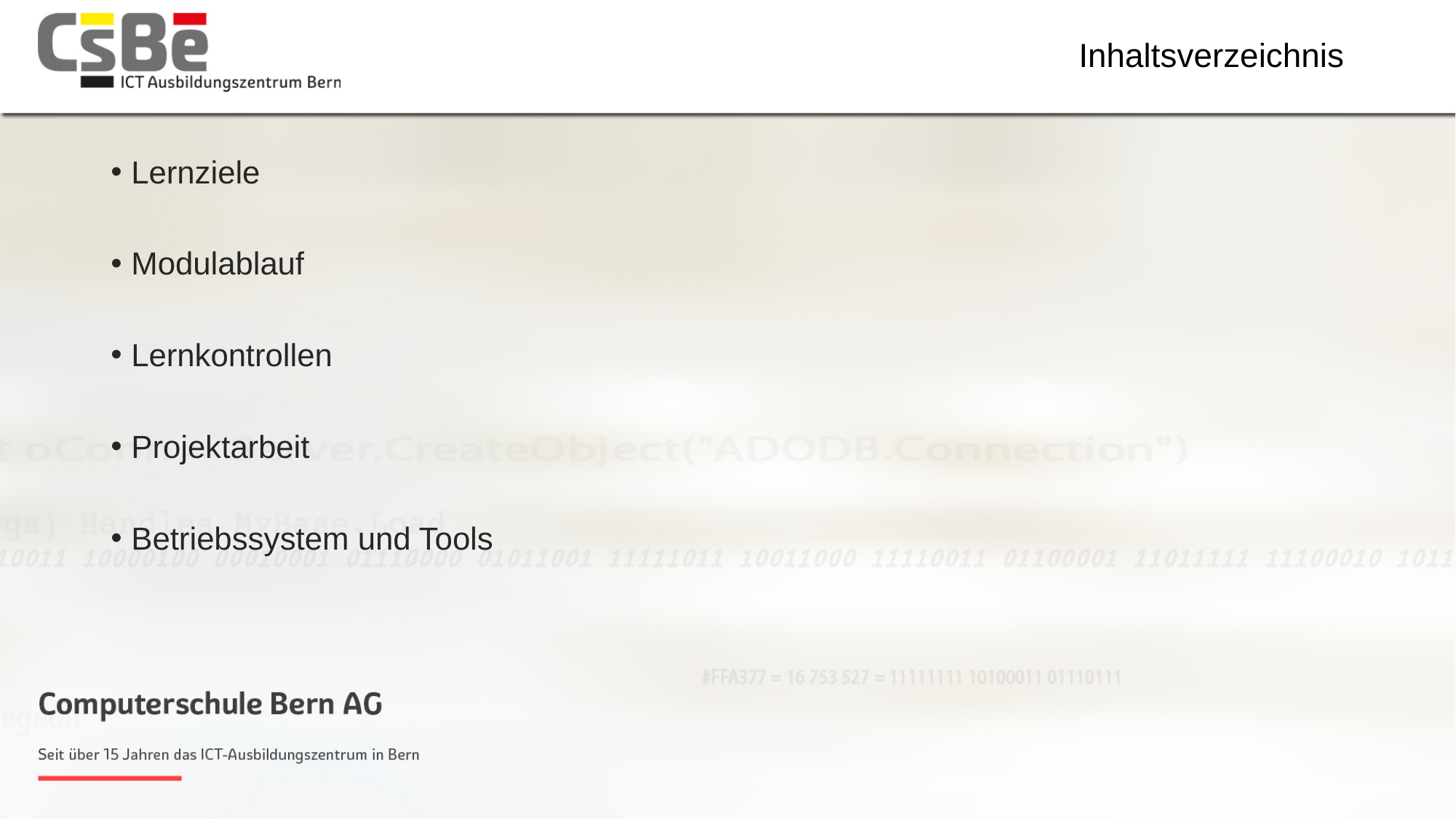

# Inhaltsverzeichnis
Lernziele

Modulablauf

Lernkontrollen

Projektarbeit

Betriebssystem und Tools